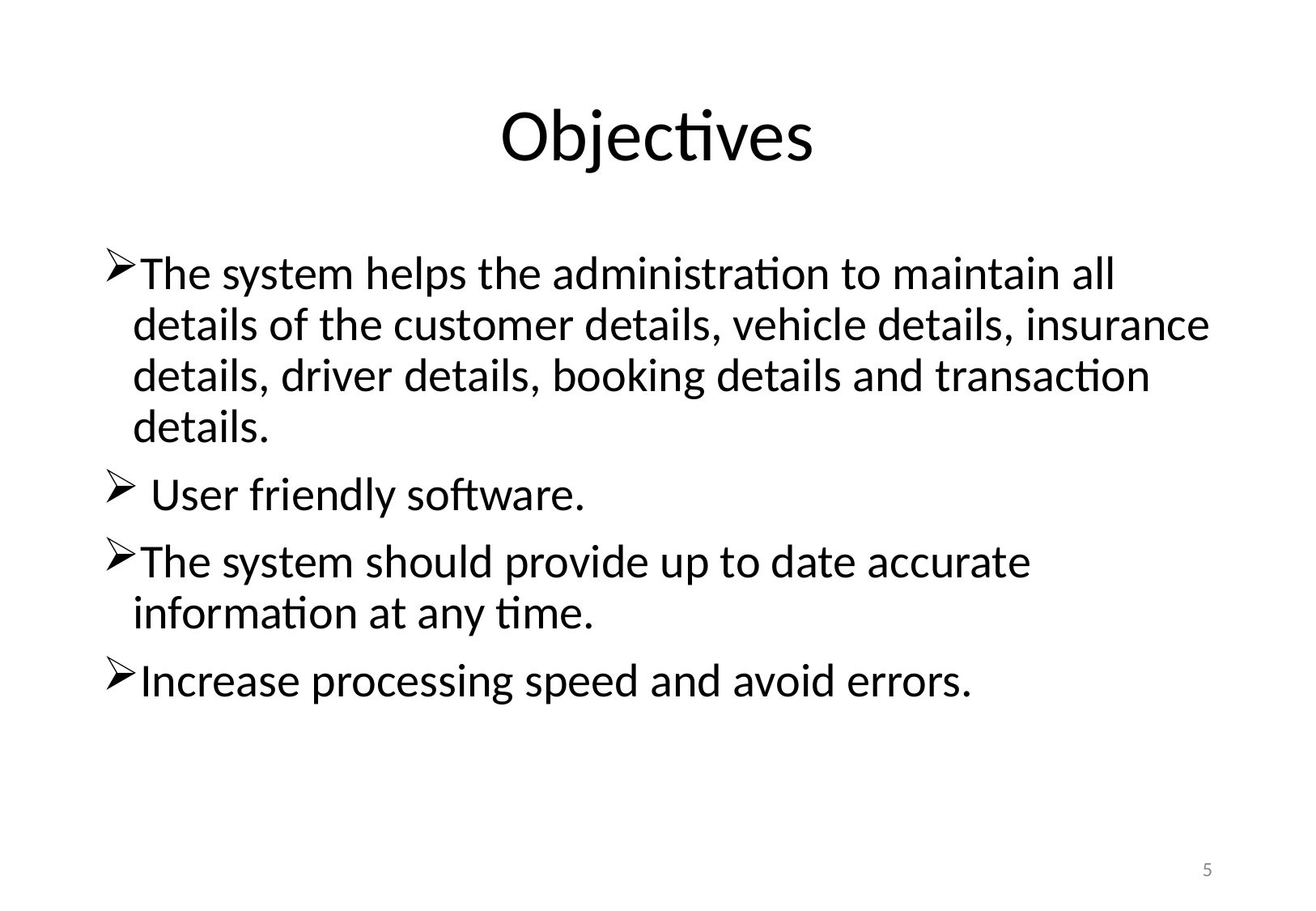

# Objectives
The system helps the administration to maintain all details of the customer details, vehicle details, insurance details, driver details, booking details and transaction details.
 User friendly software.
The system should provide up to date accurate information at any time.
Increase processing speed and avoid errors.
5